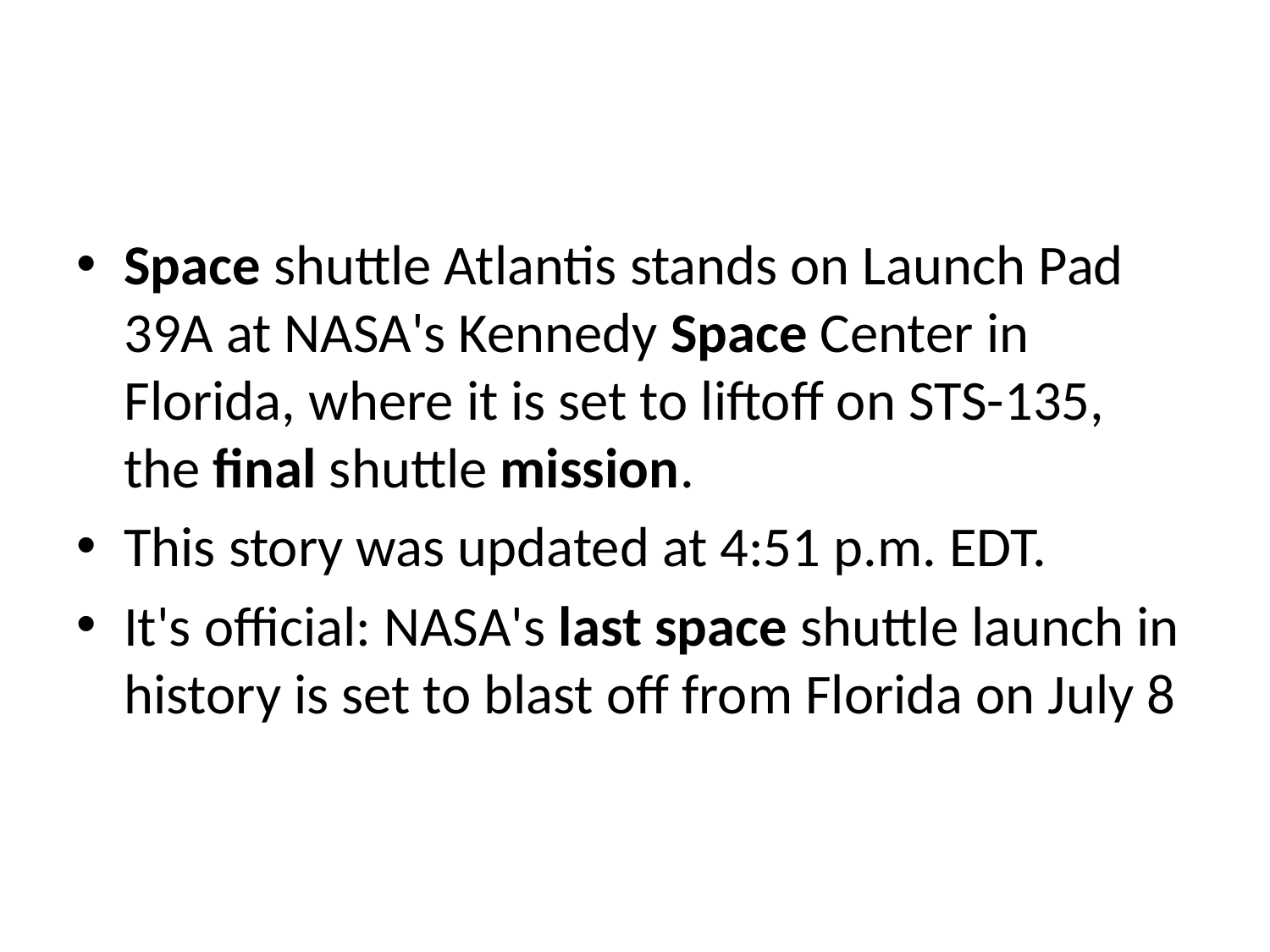

#
Space shuttle Atlantis stands on Launch Pad 39A at NASA's Kennedy Space Center in Florida, where it is set to liftoff on STS-135, the final shuttle mission.
This story was updated at 4:51 p.m. EDT.
It's official: NASA's last space shuttle launch in history is set to blast off from Florida on July 8